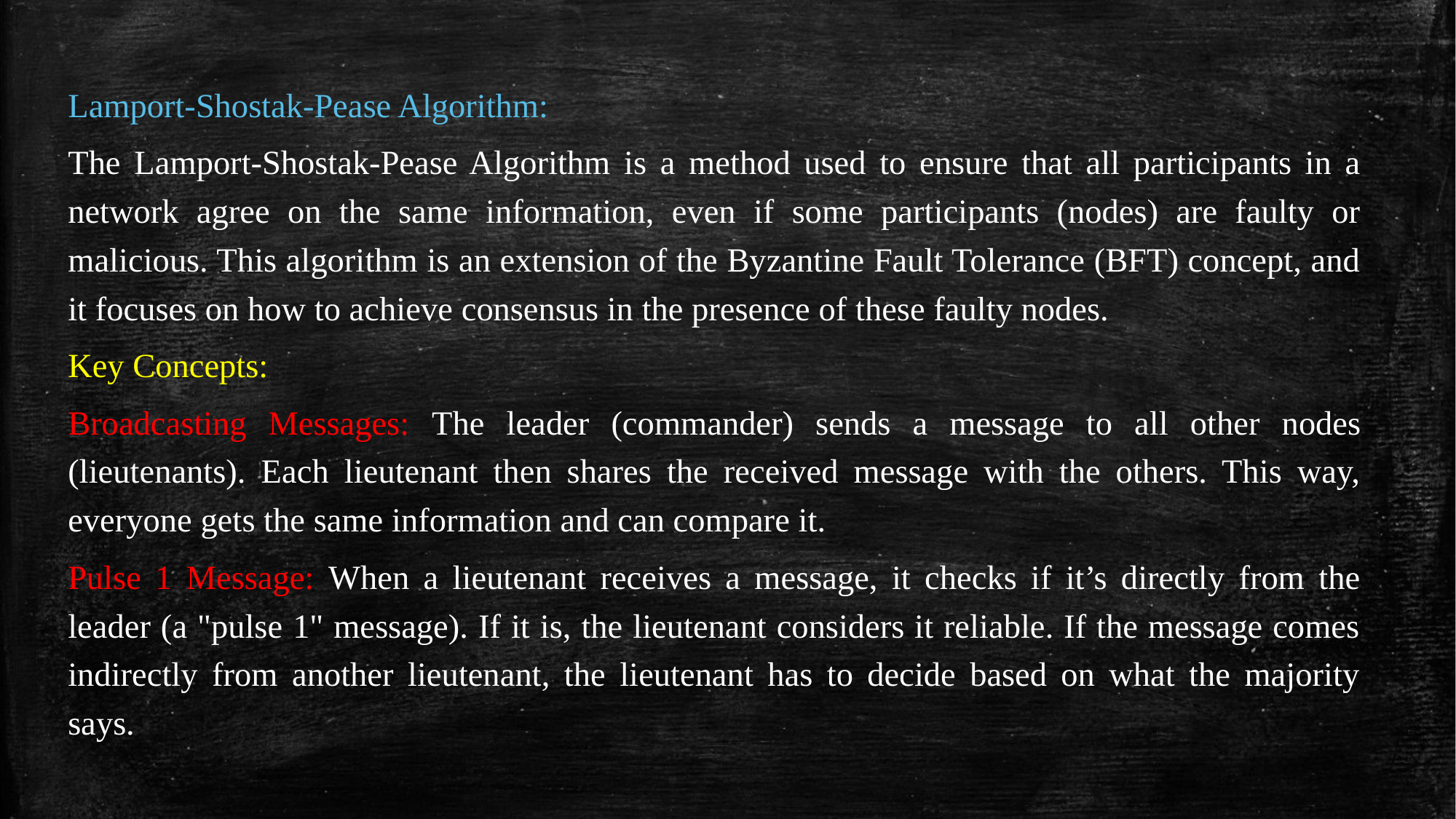

Lamport-Shostak-Pease Algorithm:
The Lamport-Shostak-Pease Algorithm is a method used to ensure that all participants in a network agree on the same information, even if some participants (nodes) are faulty or malicious. This algorithm is an extension of the Byzantine Fault Tolerance (BFT) concept, and it focuses on how to achieve consensus in the presence of these faulty nodes.
Key Concepts:
Broadcasting Messages: The leader (commander) sends a message to all other nodes (lieutenants). Each lieutenant then shares the received message with the others. This way, everyone gets the same information and can compare it.
Pulse 1 Message: When a lieutenant receives a message, it checks if it’s directly from the leader (a "pulse 1" message). If it is, the lieutenant considers it reliable. If the message comes indirectly from another lieutenant, the lieutenant has to decide based on what the majority says.